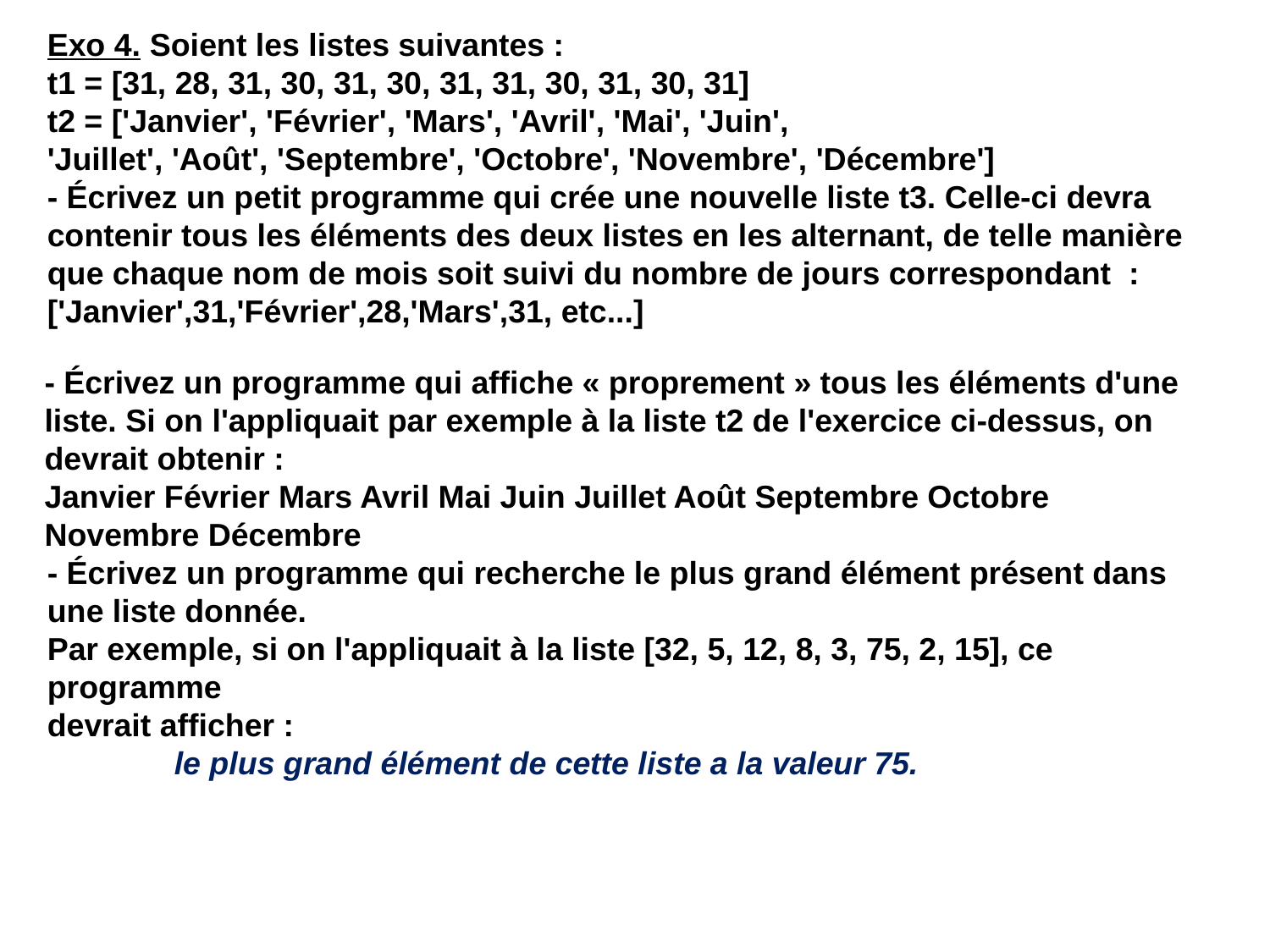

Exo 4. Soient les listes suivantes :
t1 = [31, 28, 31, 30, 31, 30, 31, 31, 30, 31, 30, 31]
t2 = ['Janvier', 'Février', 'Mars', 'Avril', 'Mai', 'Juin',
'Juillet', 'Août', 'Septembre', 'Octobre', 'Novembre', 'Décembre']
- Écrivez un petit programme qui crée une nouvelle liste t3. Celle-ci devra contenir tous les éléments des deux listes en les alternant, de telle manière que chaque nom de mois soit suivi du nombre de jours correspondant  : ['Janvier',31,'Février',28,'Mars',31, etc...]

- Écrivez un programme qui affiche « proprement » tous les éléments d'une liste. Si on l'appliquait par exemple à la liste t2 de l'exercice ci-dessus, on devrait obtenir :
Janvier Février Mars Avril Mai Juin Juillet Août Septembre Octobre
Novembre Décembre

- Écrivez un programme qui recherche le plus grand élément présent dans une liste donnée.
Par exemple, si on l'appliquait à la liste [32, 5, 12, 8, 3, 75, 2, 15], ce programme
devrait afficher :
	le plus grand élément de cette liste a la valeur 75.